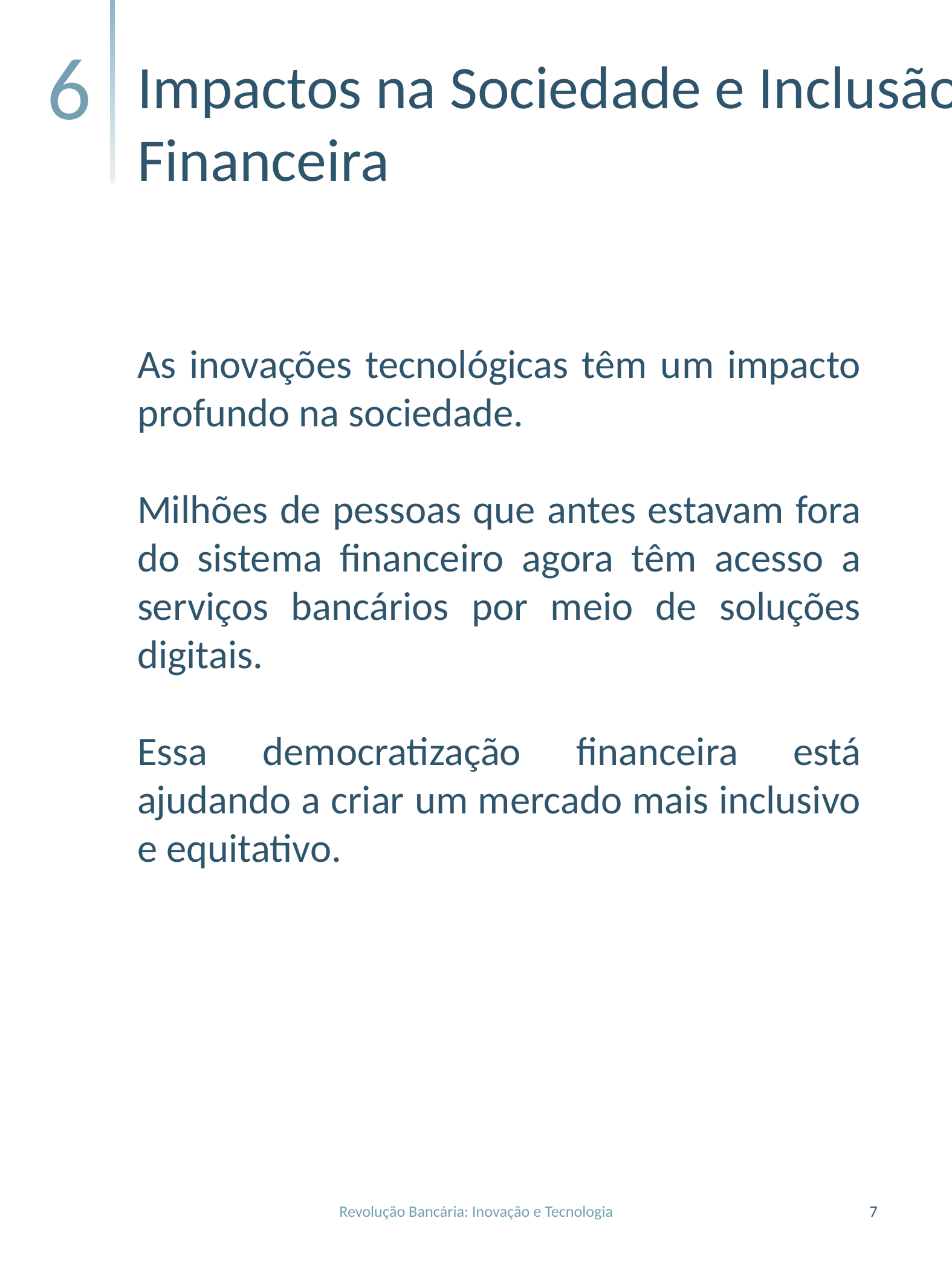

6
Impactos na Sociedade e Inclusão Financeira
As inovações tecnológicas têm um impacto profundo na sociedade.

Milhões de pessoas que antes estavam fora do sistema financeiro agora têm acesso a serviços bancários por meio de soluções digitais.

Essa democratização financeira está ajudando a criar um mercado mais inclusivo e equitativo.
Revolução Bancária: Inovação e Tecnologia
7